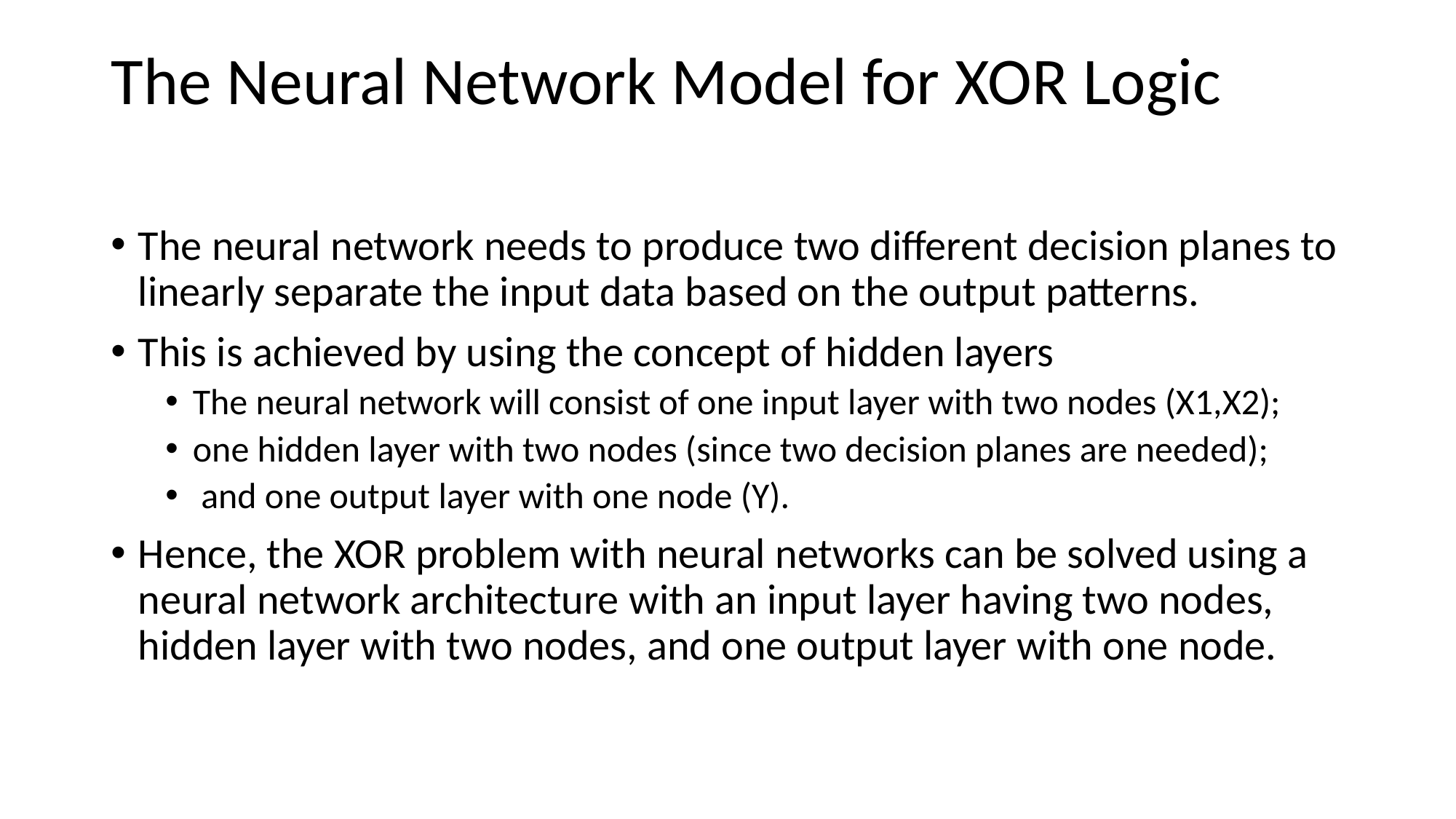

# The Neural Network Model for XOR Logic
The neural network needs to produce two different decision planes to linearly separate the input data based on the output patterns.
This is achieved by using the concept of hidden layers
The neural network will consist of one input layer with two nodes (X1,X2);
one hidden layer with two nodes (since two decision planes are needed);
 and one output layer with one node (Y).
Hence, the XOR problem with neural networks can be solved using a neural network architecture with an input layer having two nodes, hidden layer with two nodes, and one output layer with one node.